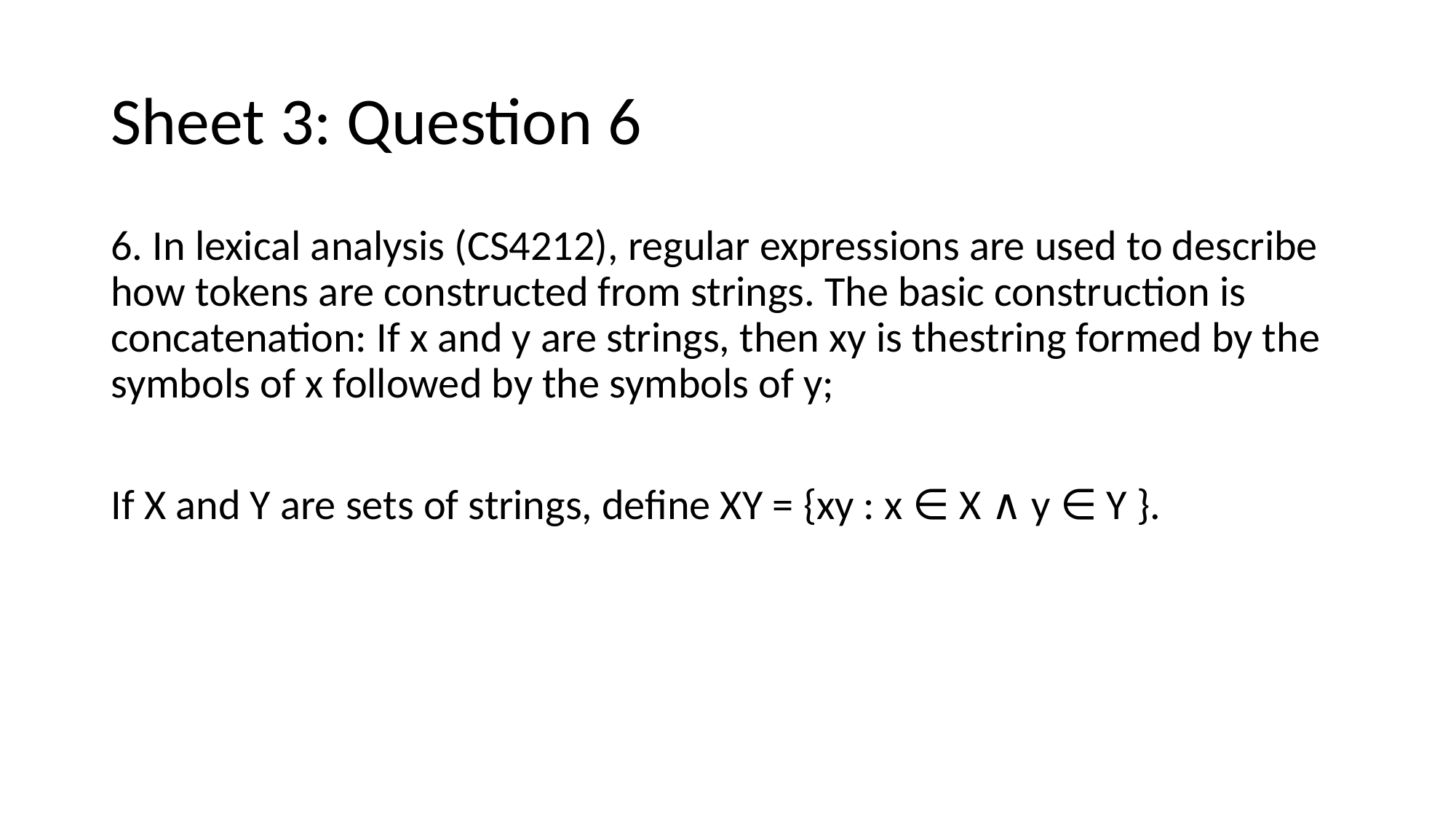

# Sheet 3: Question 6
6. In lexical analysis (CS4212), regular expressions are used to describe how tokens are constructed from strings. The basic construction is concatenation: If x and y are strings, then xy is thestring formed by the symbols of x followed by the symbols of y;

If X and Y are sets of strings, define XY = {xy : x ∈ X ∧ y ∈ Y }.